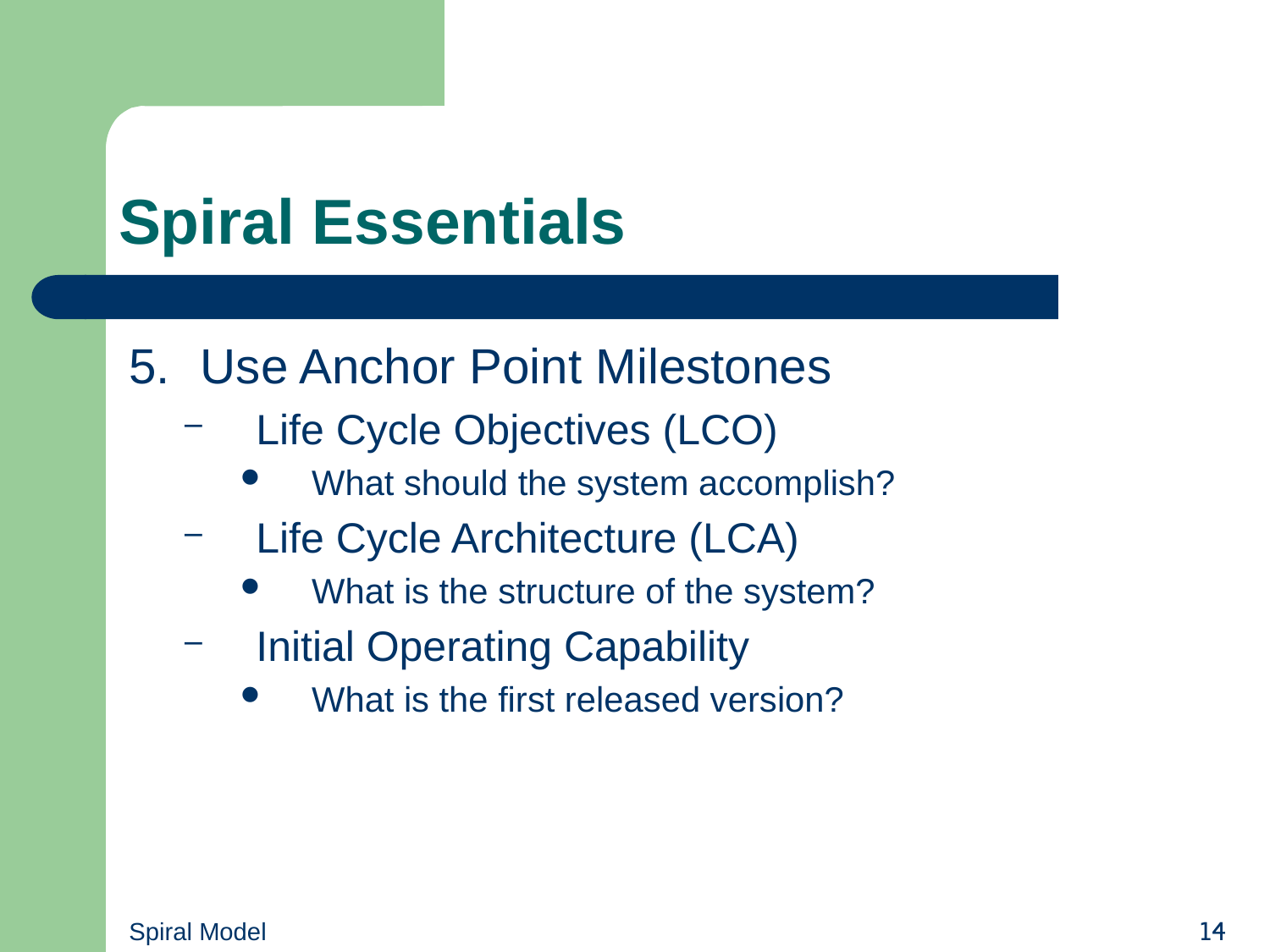

# Spiral Essentials
5.	Use Anchor Point Milestones
Life Cycle Objectives (LCO)
What should the system accomplish?
Life Cycle Architecture (LCA)
What is the structure of the system?
Initial Operating Capability
What is the first released version?

Spiral Model